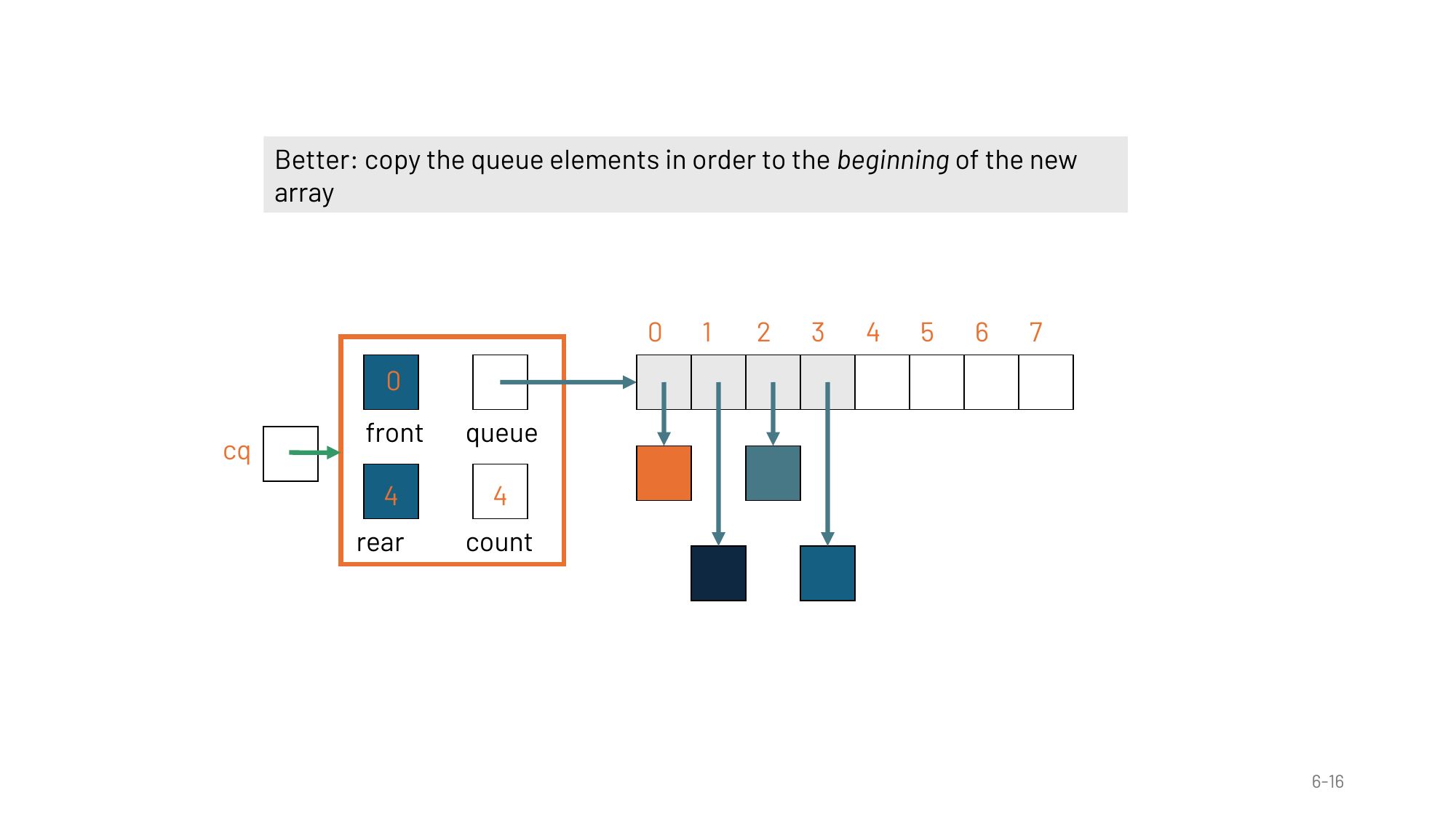

Better: copy the queue elements in order to the beginning of the new array
0
1
2
3
4
5
6
7

0

front
queue
cq

4
4
rear
count

6-16